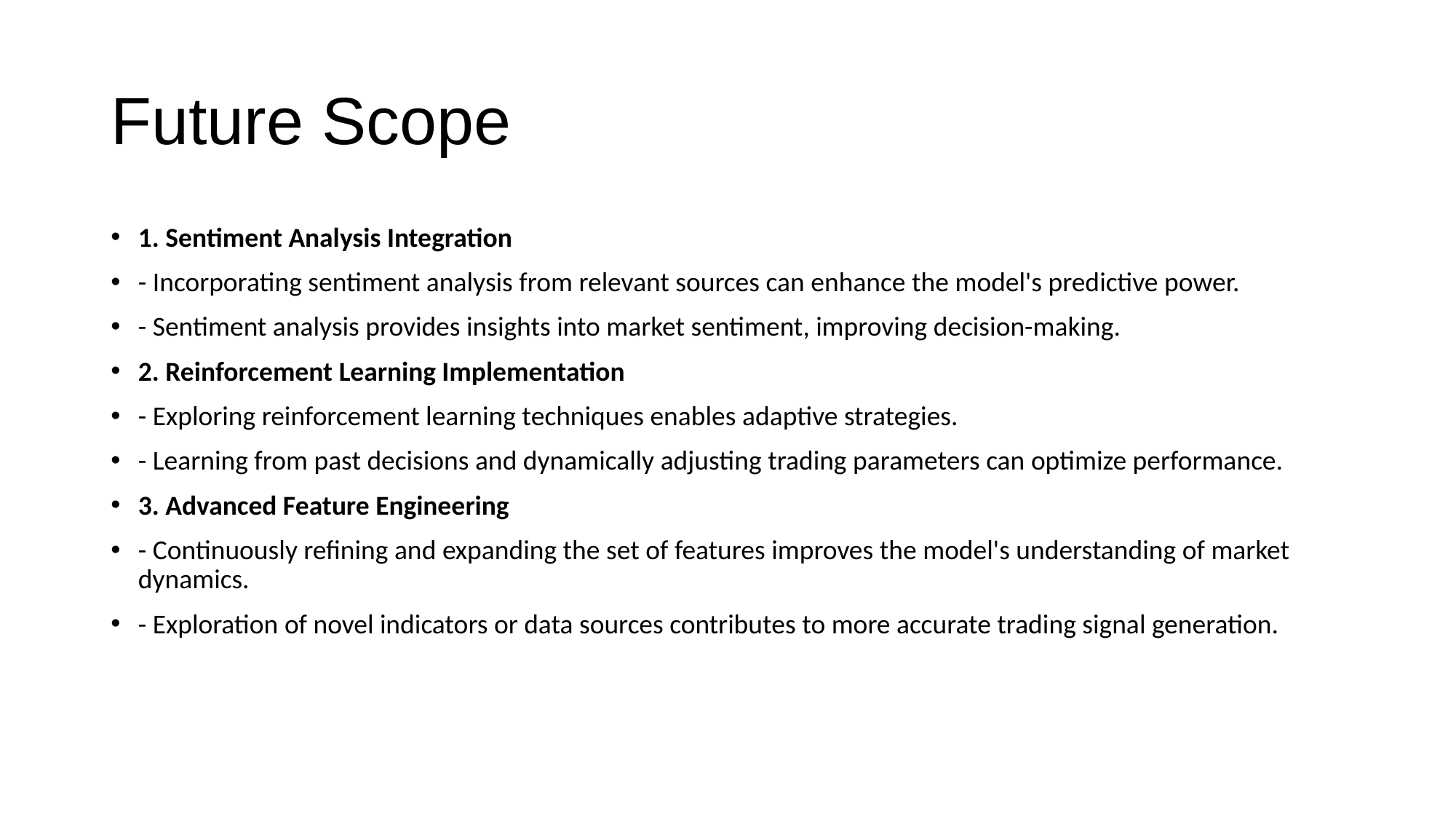

# Future Scope
1. Sentiment Analysis Integration
- Incorporating sentiment analysis from relevant sources can enhance the model's predictive power.
- Sentiment analysis provides insights into market sentiment, improving decision-making.
2. Reinforcement Learning Implementation
- Exploring reinforcement learning techniques enables adaptive strategies.
- Learning from past decisions and dynamically adjusting trading parameters can optimize performance.
3. Advanced Feature Engineering
- Continuously refining and expanding the set of features improves the model's understanding of market dynamics.
- Exploration of novel indicators or data sources contributes to more accurate trading signal generation.